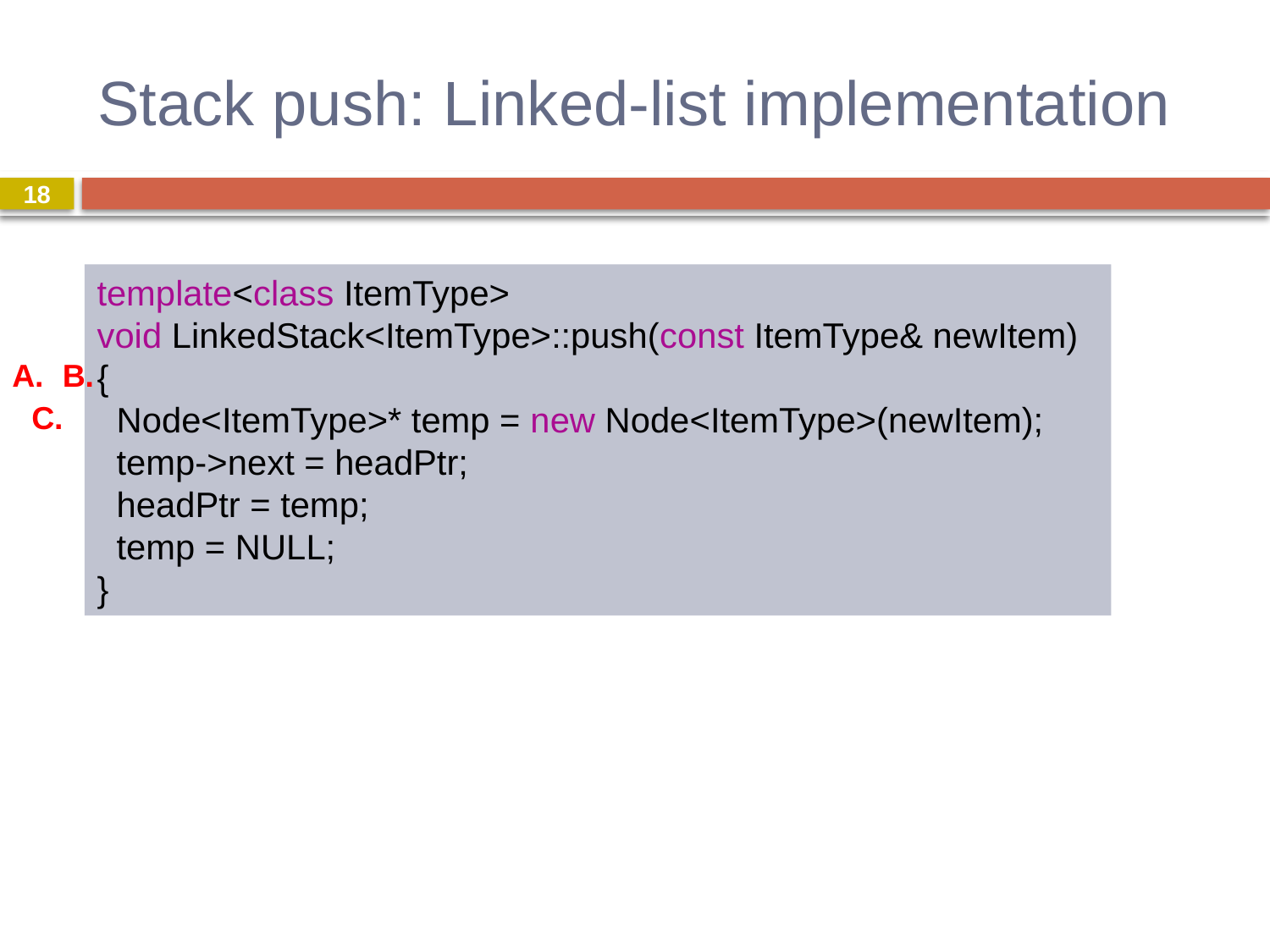

# Stack push: Linked-list implementation
18
template<class ItemType>
void LinkedStack<ItemType>::push(const ItemType& newItem)
{
  Node<ItemType>* temp = new Node<ItemType>(newItem);
  temp->next = headPtr;
  headPtr = temp;
  temp = NULL;
}
A.
B.
C.